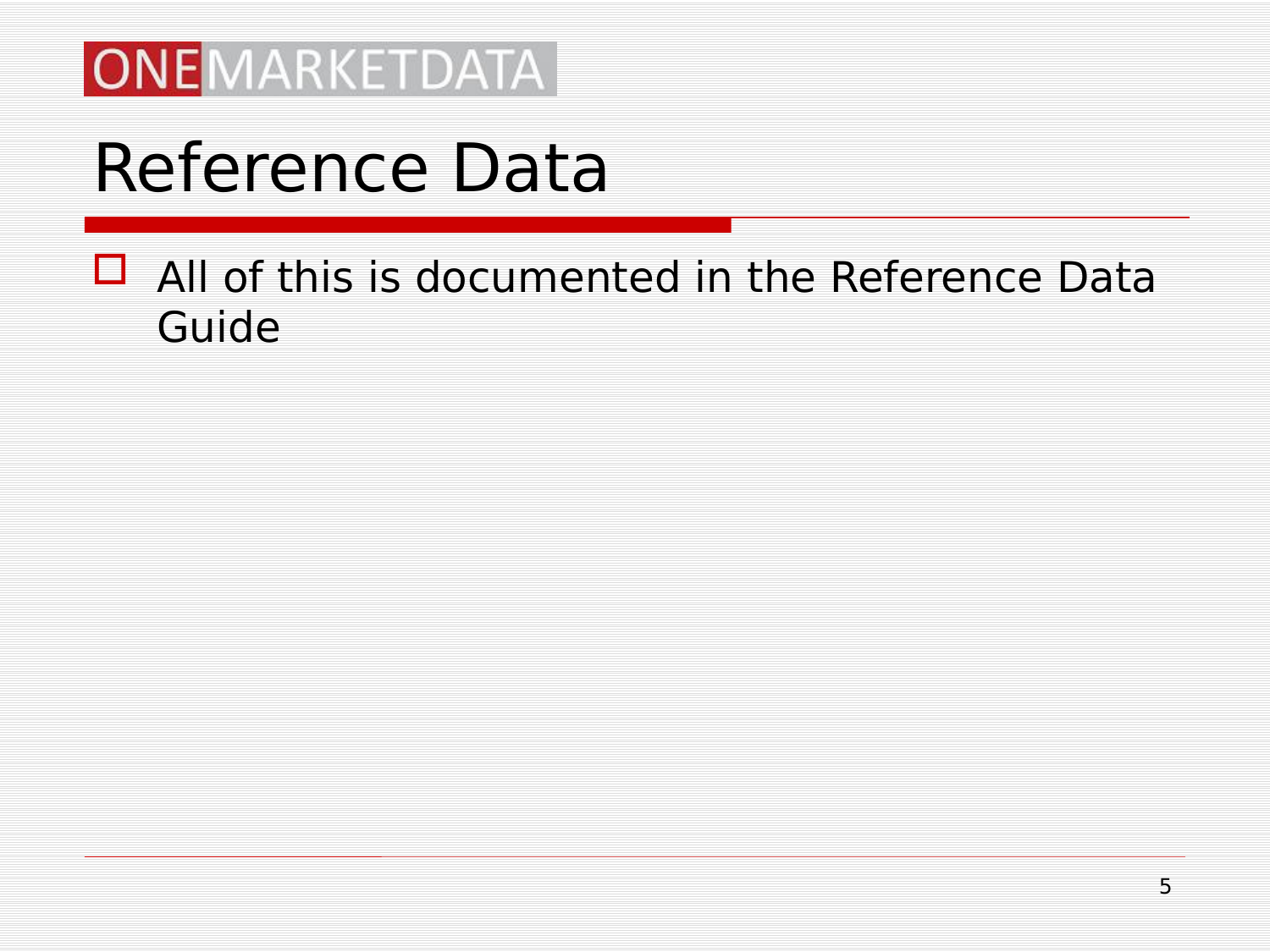

# Reference Data
All of this is documented in the Reference Data Guide
5